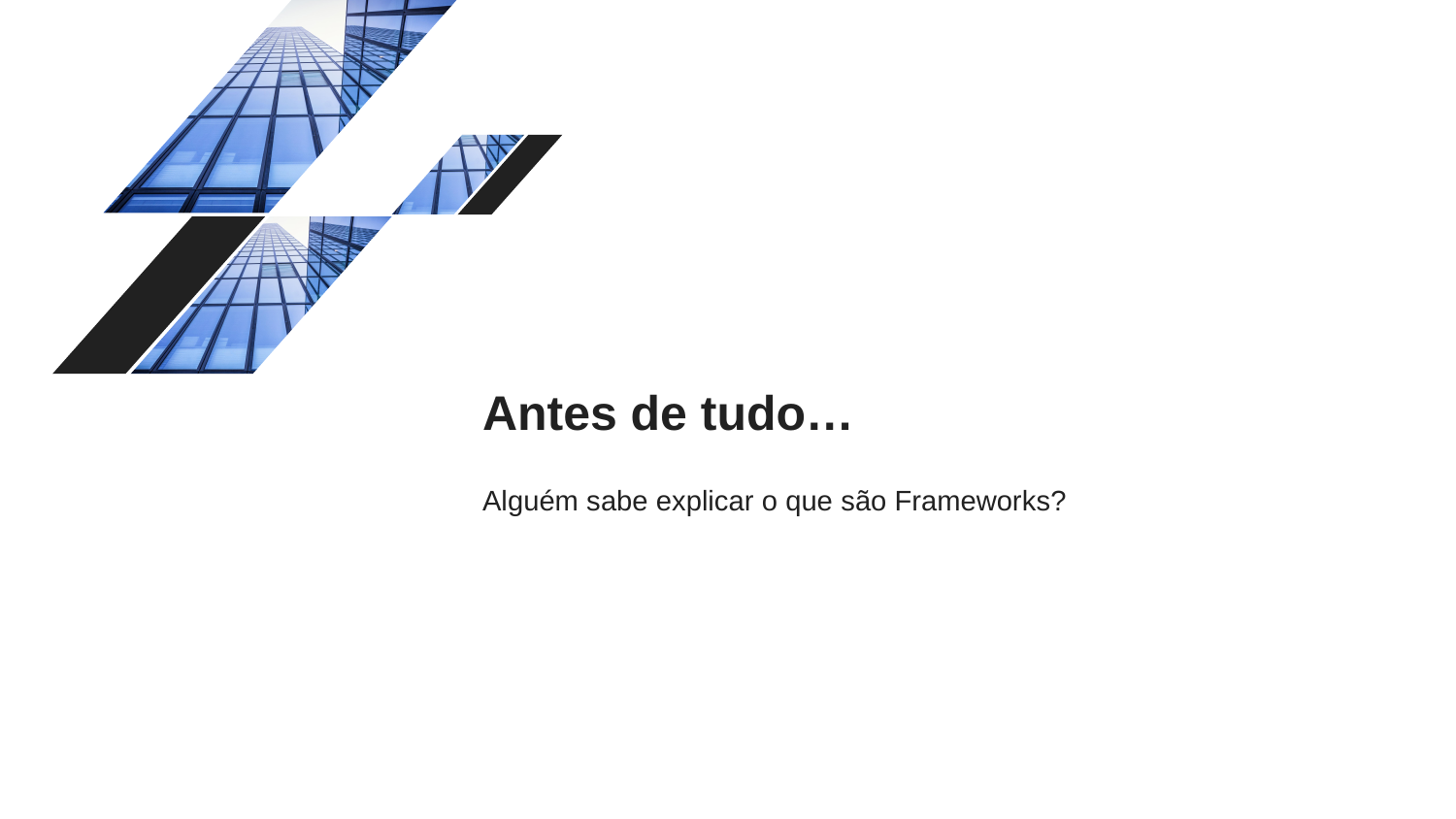

# Antes de tudo…
Alguém sabe explicar o que são Frameworks?